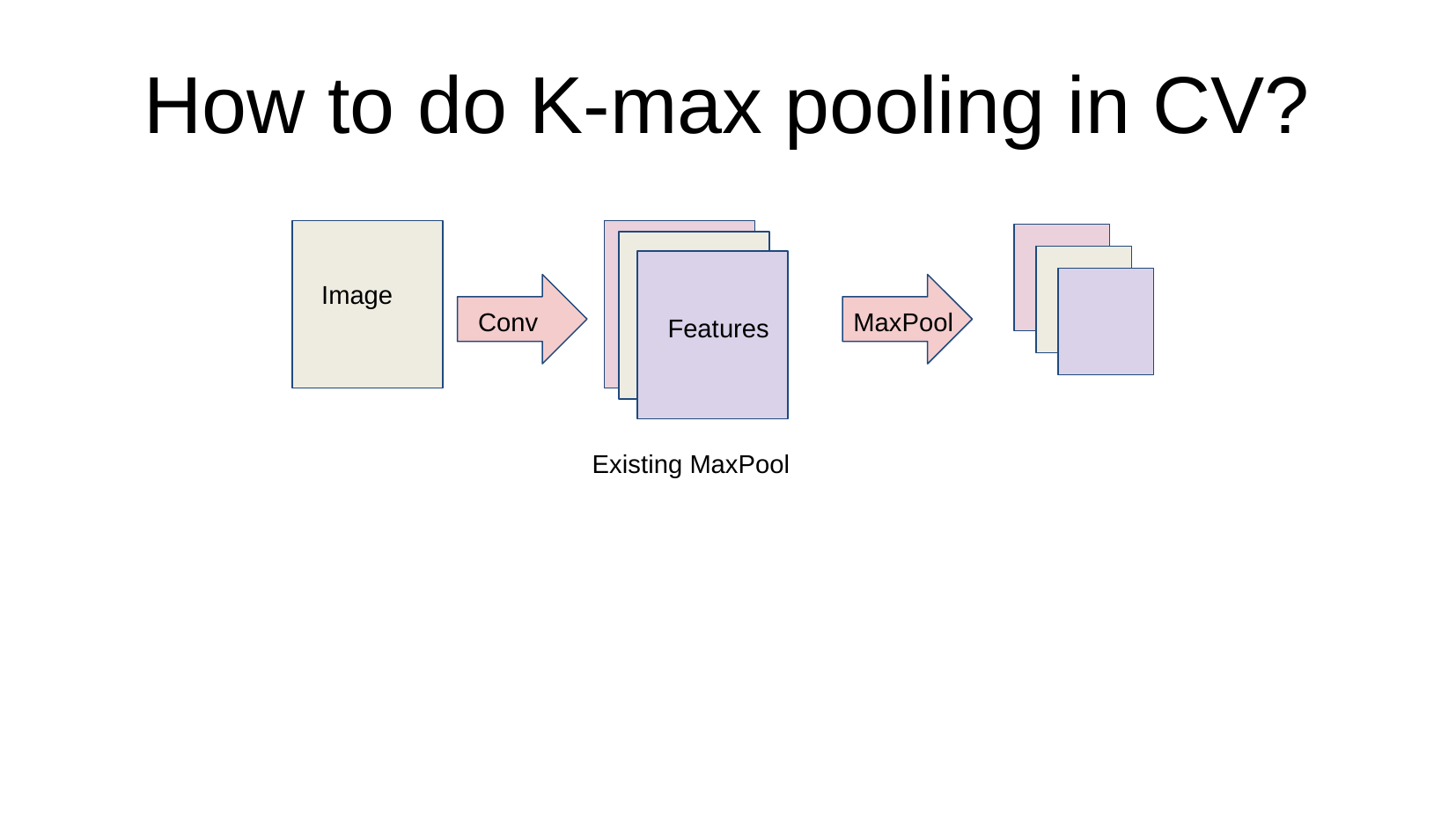

How to do K-max pooling in CV?

Image

Conv
MaxPool
Features
Existing MaxPool